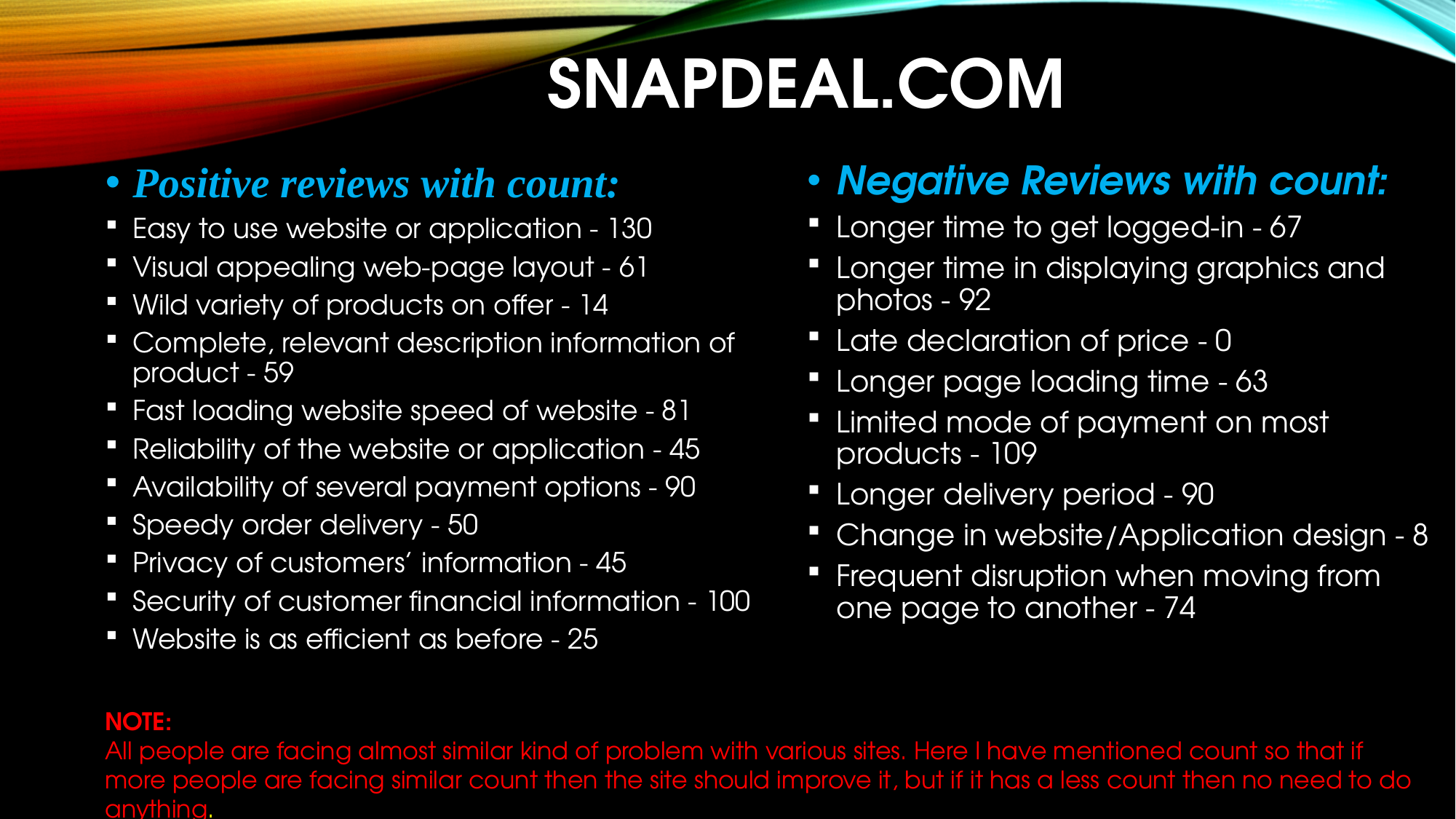

# Snapdeal.com
Positive reviews with count:
Easy to use website or application - 130
Visual appealing web-page layout - 61
Wild variety of products on offer - 14
Complete, relevant description information of product - 59
Fast loading website speed of website - 81
Reliability of the website or application - 45
Availability of several payment options - 90
Speedy order delivery - 50
Privacy of customers’ information - 45
Security of customer financial information - 100
Website is as efficient as before - 25
Negative Reviews with count:
Longer time to get logged-in - 67
Longer time in displaying graphics and photos - 92
Late declaration of price - 0
Longer page loading time - 63
Limited mode of payment on most products - 109
Longer delivery period - 90
Change in website/Application design - 8
Frequent disruption when moving from one page to another - 74
NOTE:
All people are facing almost similar kind of problem with various sites. Here I have mentioned count so that if more people are facing similar count then the site should improve it, but if it has a less count then no need to do anything.